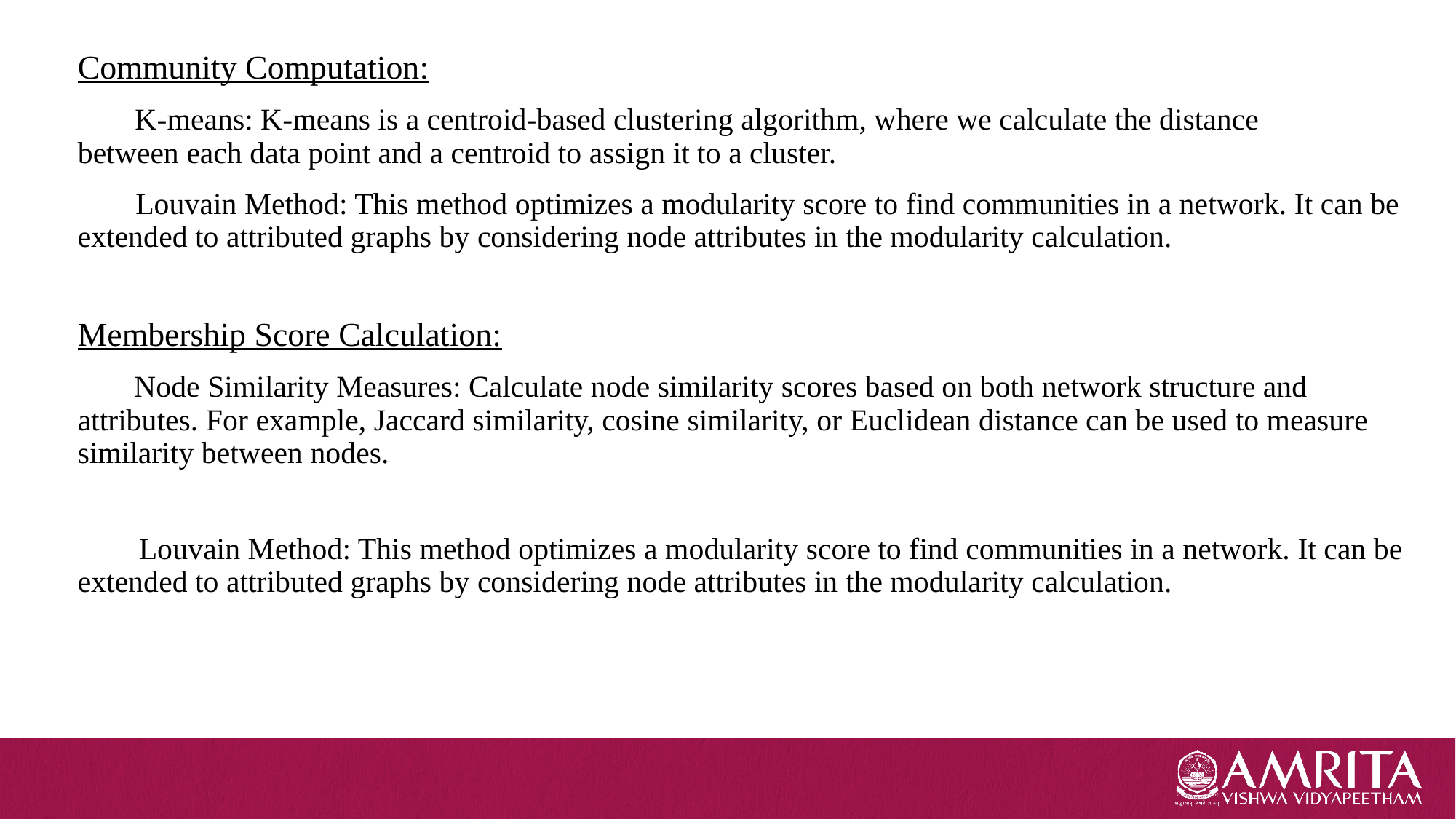

Community Computation:
       K-means: K-means is a centroid-based clustering algorithm, where we calculate the distance between each data point and a centroid to assign it to a cluster.
       Louvain Method: This method optimizes a modularity score to find communities in a network. It can be extended to attributed graphs by considering node attributes in the modularity calculation.

Membership Score Calculation:
       Node Similarity Measures: Calculate node similarity scores based on both network structure and attributes. For example, Jaccard similarity, cosine similarity, or Euclidean distance can be used to measure similarity between nodes.

        Louvain Method: This method optimizes a modularity score to find communities in a network. It can be extended to attributed graphs by considering node attributes in the modularity calculation.